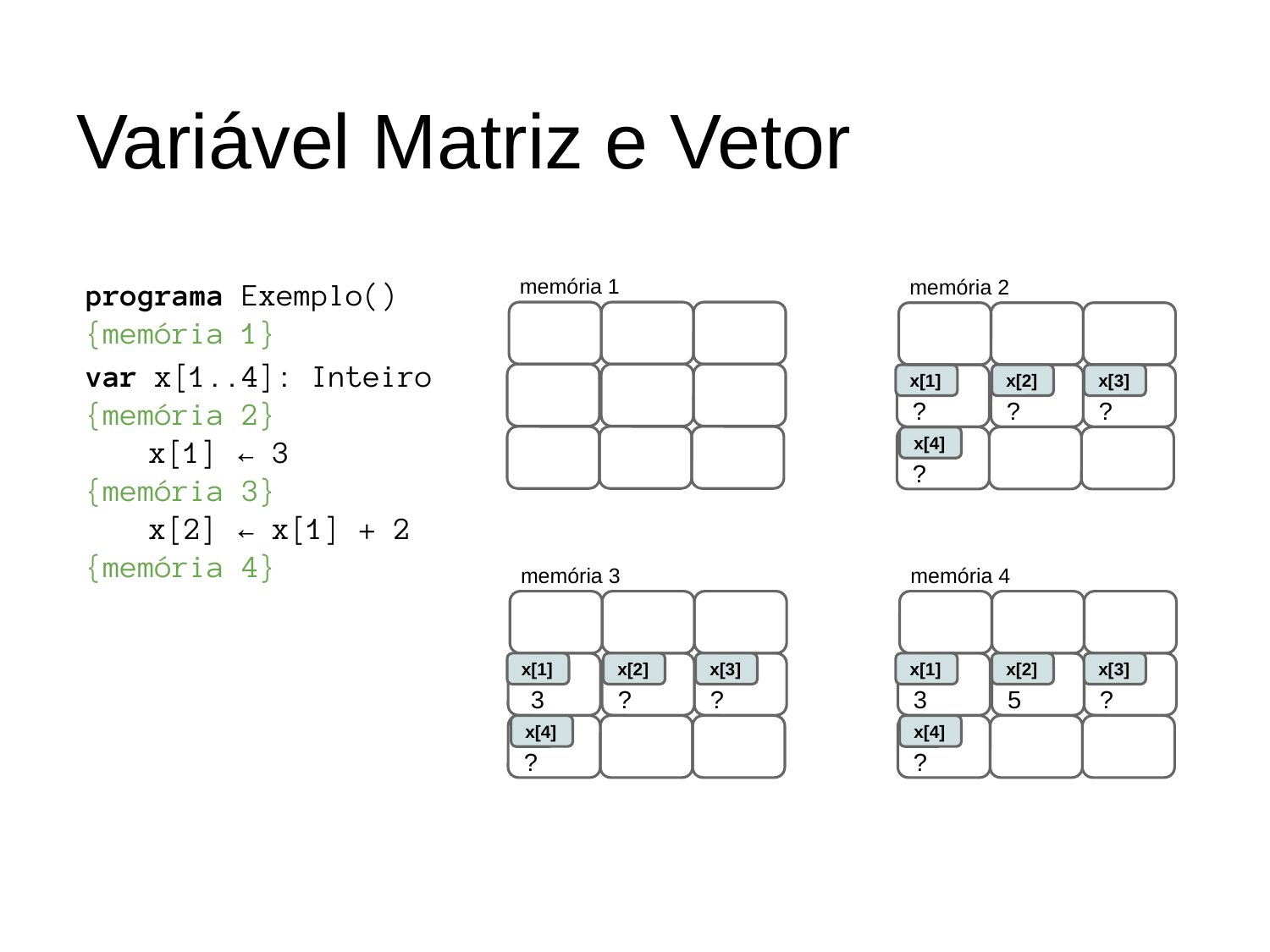

# Variável Matriz e Vetor
memória 1
programa Exemplo()
{memória 1}
var x[1..4]: Inteiro
{memória 2}
x[1] ← 3
{memória 3}
x[2] ← x[1] + 2
{memória 4}

memória 2

x[1]
         ?
         ?
x[2]
         ?
x[3]

         ?
x[4]

memória 3
memória 4

x[1]
          3
         ?
x[2]
         ?
x[3]
x[1]
         3
         5
x[2]
         ?
x[3]
         ?
x[4]

         ?
x[4]